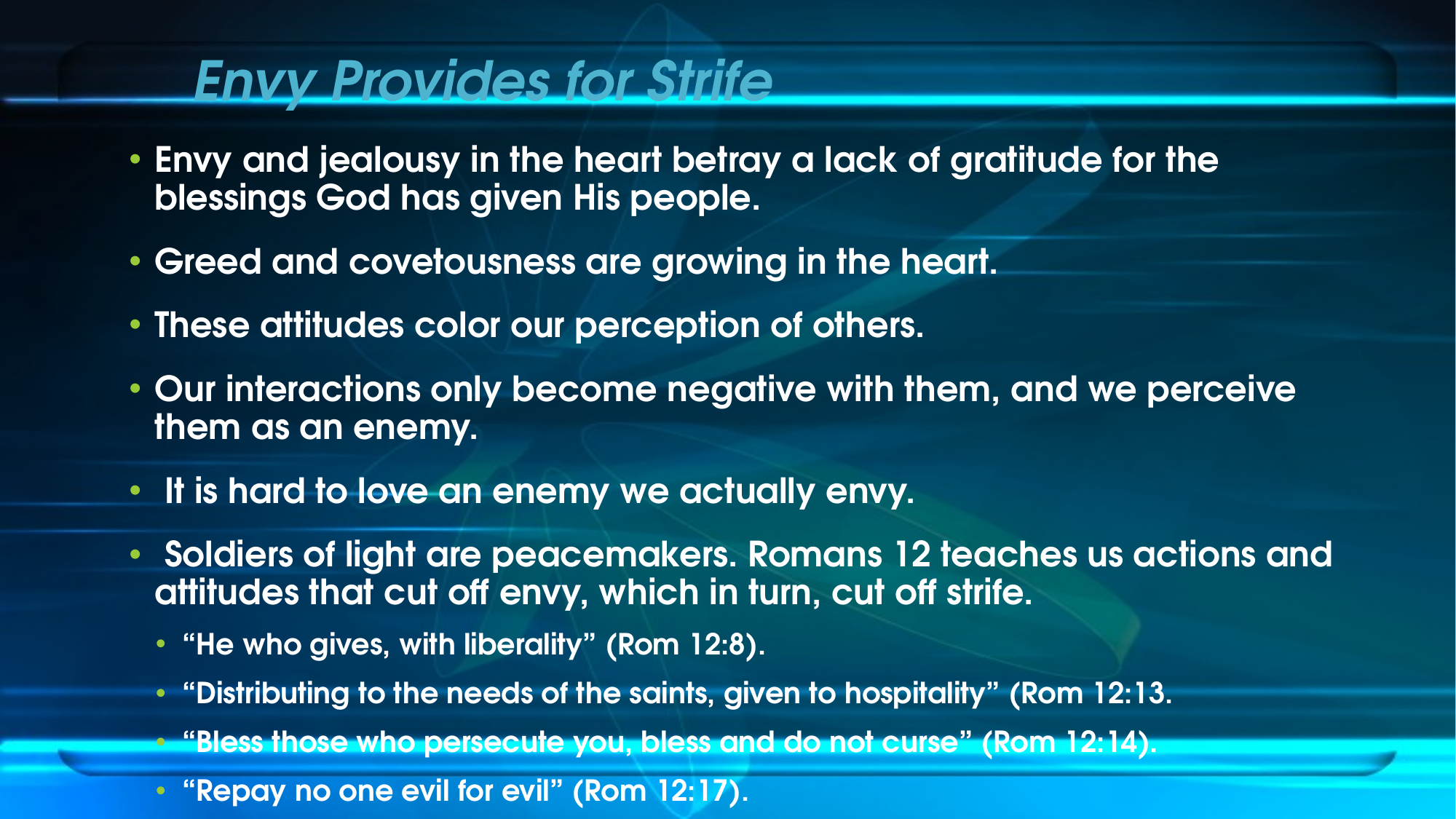

# Envy Provides for Strife
Envy and jealousy in the heart betray a lack of gratitude for the blessings God has given His people.
Greed and covetousness are growing in the heart.
These attitudes color our perception of others.
Our interactions only become negative with them, and we perceive them as an enemy.
 It is hard to love an enemy we actually envy.
 Soldiers of light are peacemakers. Romans 12 teaches us actions and attitudes that cut off envy, which in turn, cut off strife.
“He who gives, with liberality” (Rom 12:8).
“Distributing to the needs of the saints, given to hospitality” (Rom 12:13.
“Bless those who persecute you, bless and do not curse” (Rom 12:14).
“Repay no one evil for evil” (Rom 12:17).